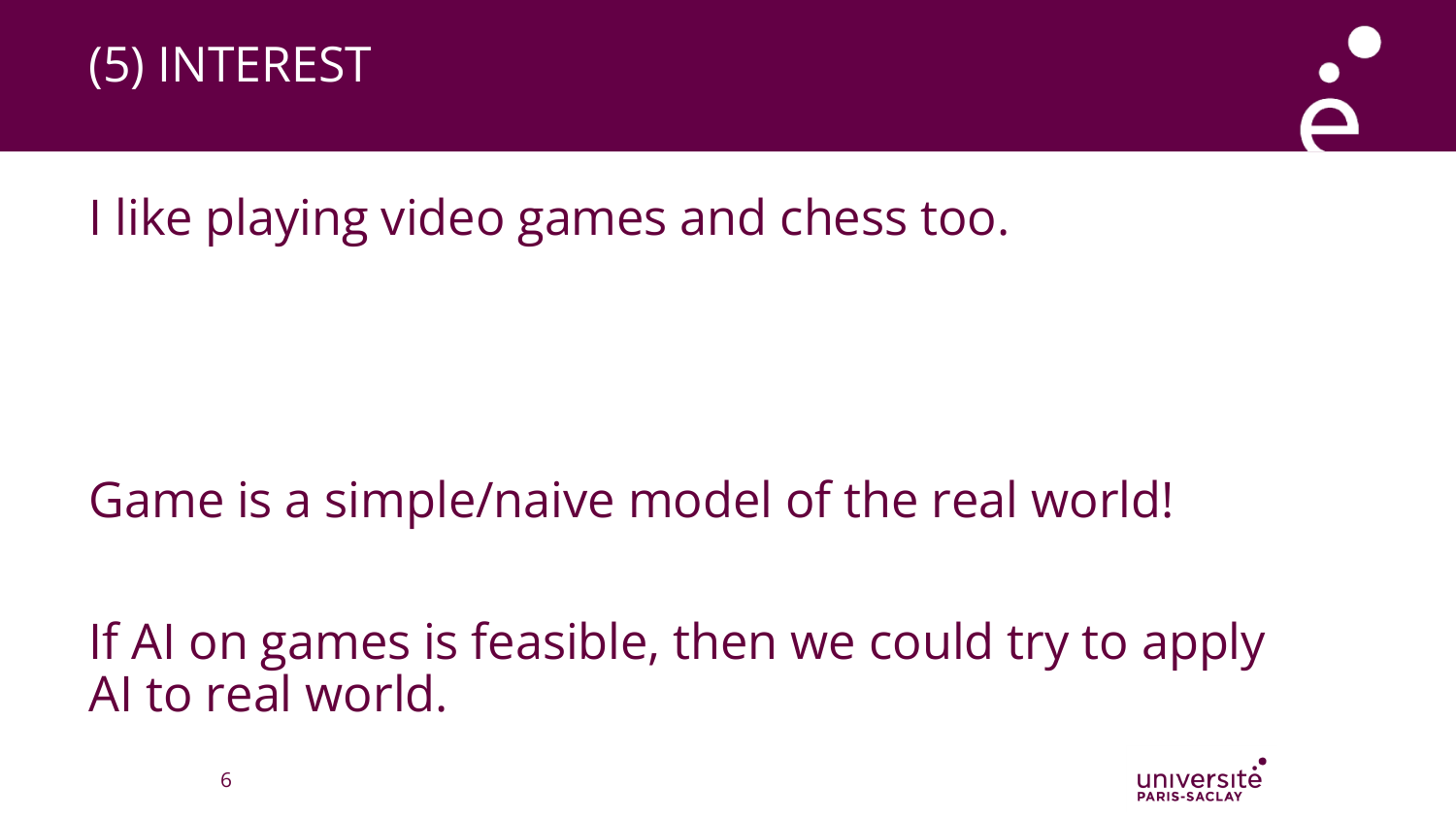

# (5) INTEREST
I like playing video games and chess too.

Game is a simple/naive model of the real world!

If AI on games is feasible, then we could try to apply AI to real world.
6